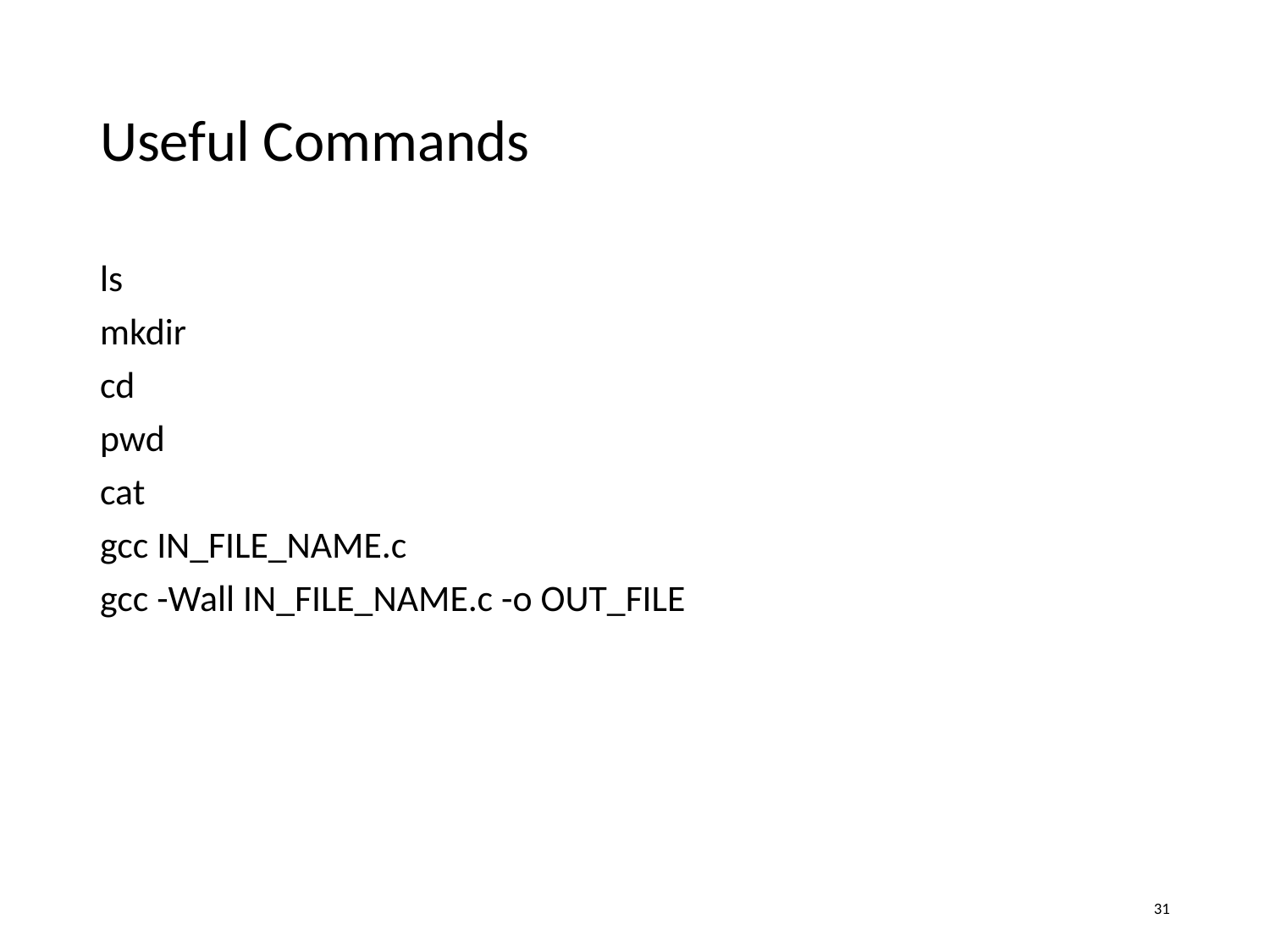

# Useful Commands
ls
mkdir
cd
pwd
cat
gcc IN_FILE_NAME.c
gcc -Wall IN_FILE_NAME.c -o OUT_FILE

31